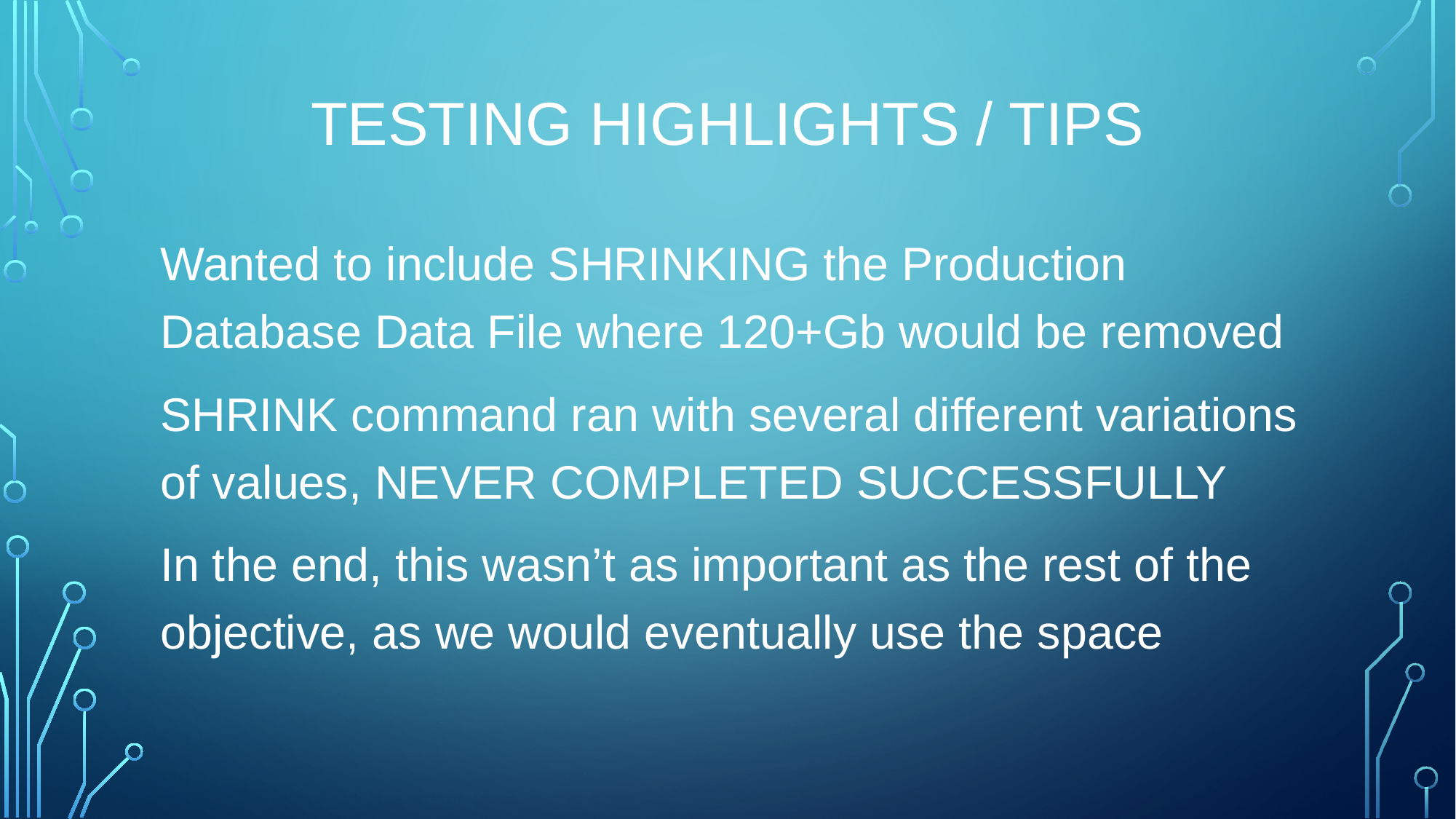

# TESTING HIGHLIGHTS / TIPS
Wanted to include SHRINKING the Production Database Data File where 120+Gb would be removed
SHRINK command ran with several different variations of values, NEVER COMPLETED SUCCESSFULLY
In the end, this wasn’t as important as the rest of the objective, as we would eventually use the space